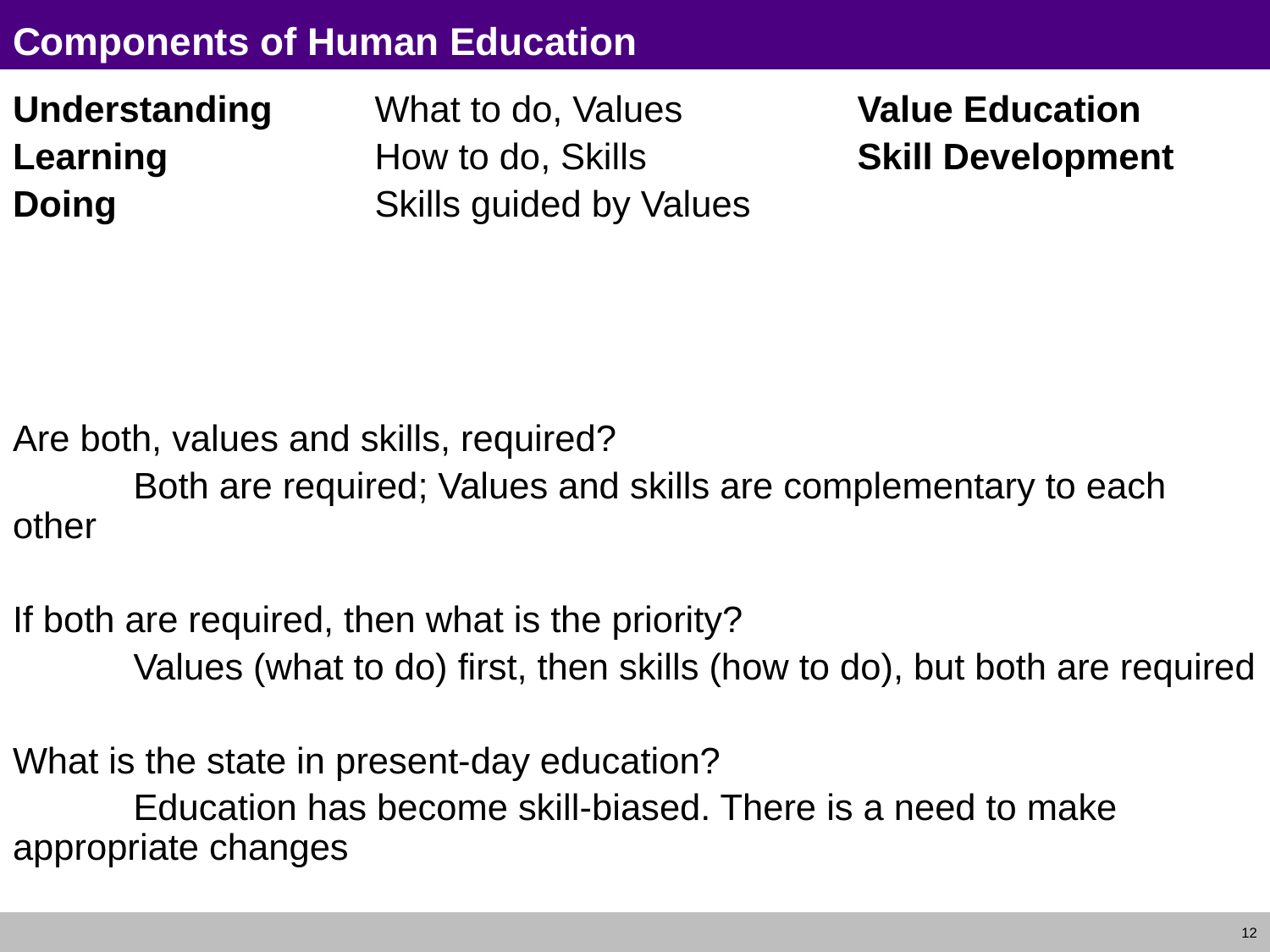

# Components of Human Education
Understanding	What to do, Values		Value Education
Learning		How to do, Skills		Skill Development
Doing			Skills guided by Values

Are both, values and skills, required?
	Both are required; Values and skills are complementary to each other

If both are required, then what is the priority?
	Values (what to do) first, then skills (how to do), but both are required

What is the state in present-day education?
	Education has become skill-biased. There is a need to make appropriate changes